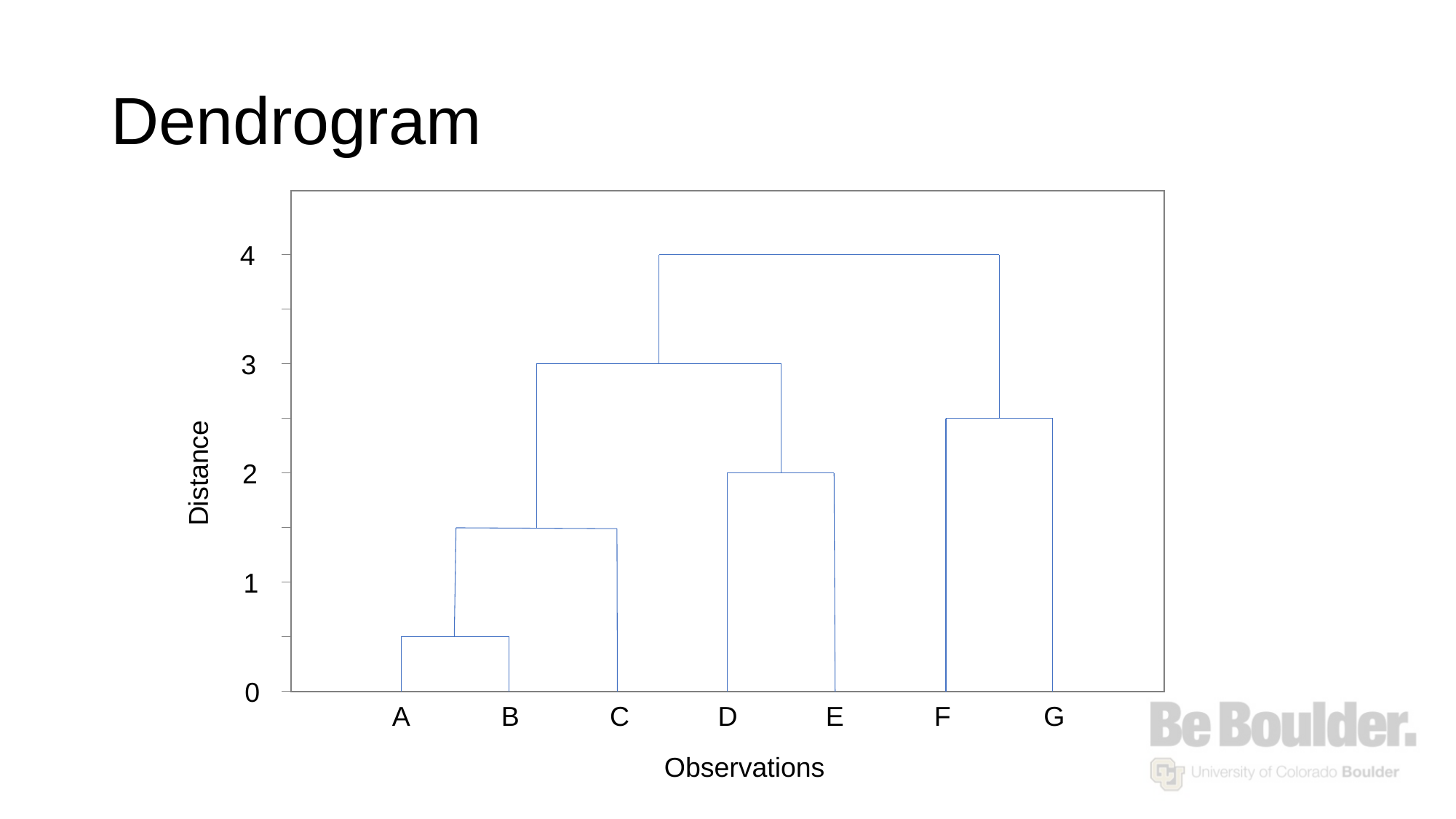

# Dendrogram

4
3
Distance
2
1
0
A
B
C
D
E
F
G
Observations